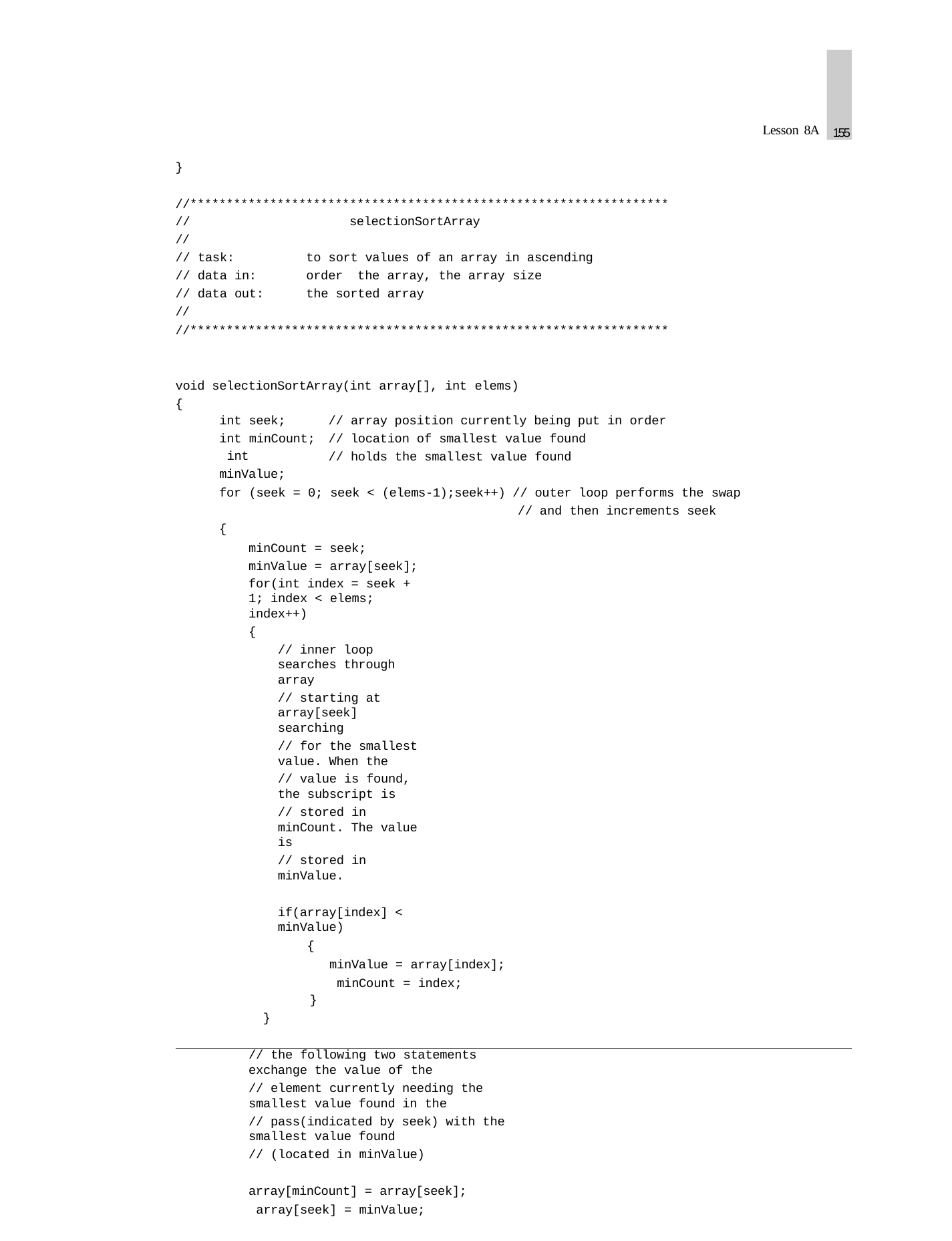

155
Lesson 8A
}

//******************************************************************
//
//
// task:
// data in:
// data out:
//
selectionSortArray
to sort values of an array in ascending order  the array, the array size
the sorted array
//******************************************************************

void selectionSortArray(int array[], int elems)
{
int seek;  int minCount;  int minValue;
// array position currently being put in order
// location of smallest value found
// holds the smallest value found
for (seek = 0; seek < (elems-1);seek++) // outer loop performs the swap
// and then increments seek
{
minCount = seek;  minValue = array[seek];
for(int index = seek + 1; index < elems; index++)
{
// inner loop searches through array
// starting at array[seek] searching
// for the smallest value. When the
// value is found, the subscript is
// stored in minCount. The value is
// stored in minValue.

if(array[index] < minValue)
{
minValue = array[index];  minCount = index;
}
}

// the following two statements exchange the value of the
// element currently needing the smallest value found in the
// pass(indicated by seek) with the smallest value found
// (located in minValue)

array[minCount] = array[seek];  array[seek] = minValue;

}
}